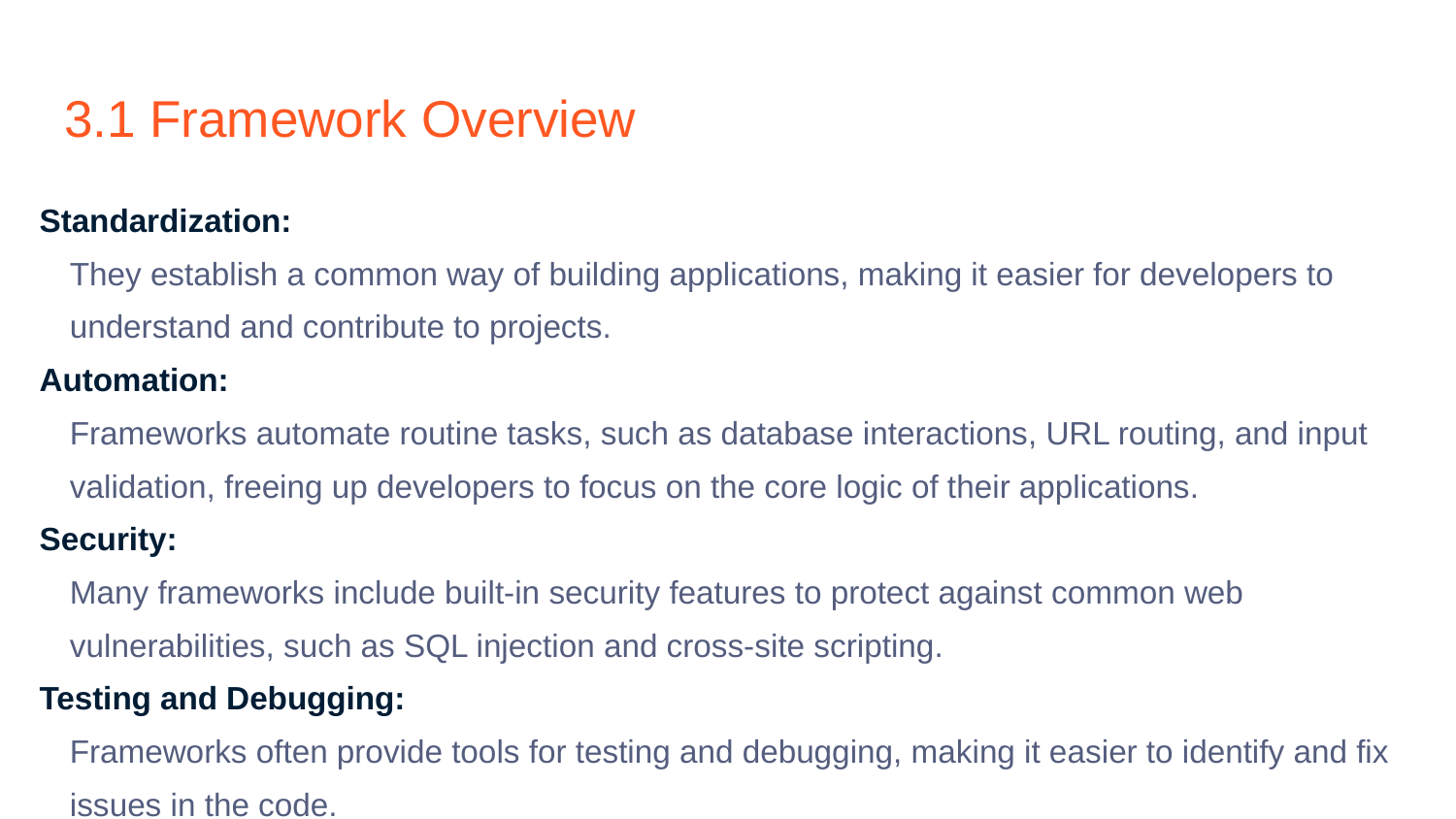

# 3.1 Framework Overview
Standardization:
They establish a common way of building applications, making it easier for developers to understand and contribute to projects.
Automation:
Frameworks automate routine tasks, such as database interactions, URL routing, and input validation, freeing up developers to focus on the core logic of their applications.
Security:
Many frameworks include built-in security features to protect against common web vulnerabilities, such as SQL injection and cross-site scripting.
Testing and Debugging:
Frameworks often provide tools for testing and debugging, making it easier to identify and fix issues in the code.